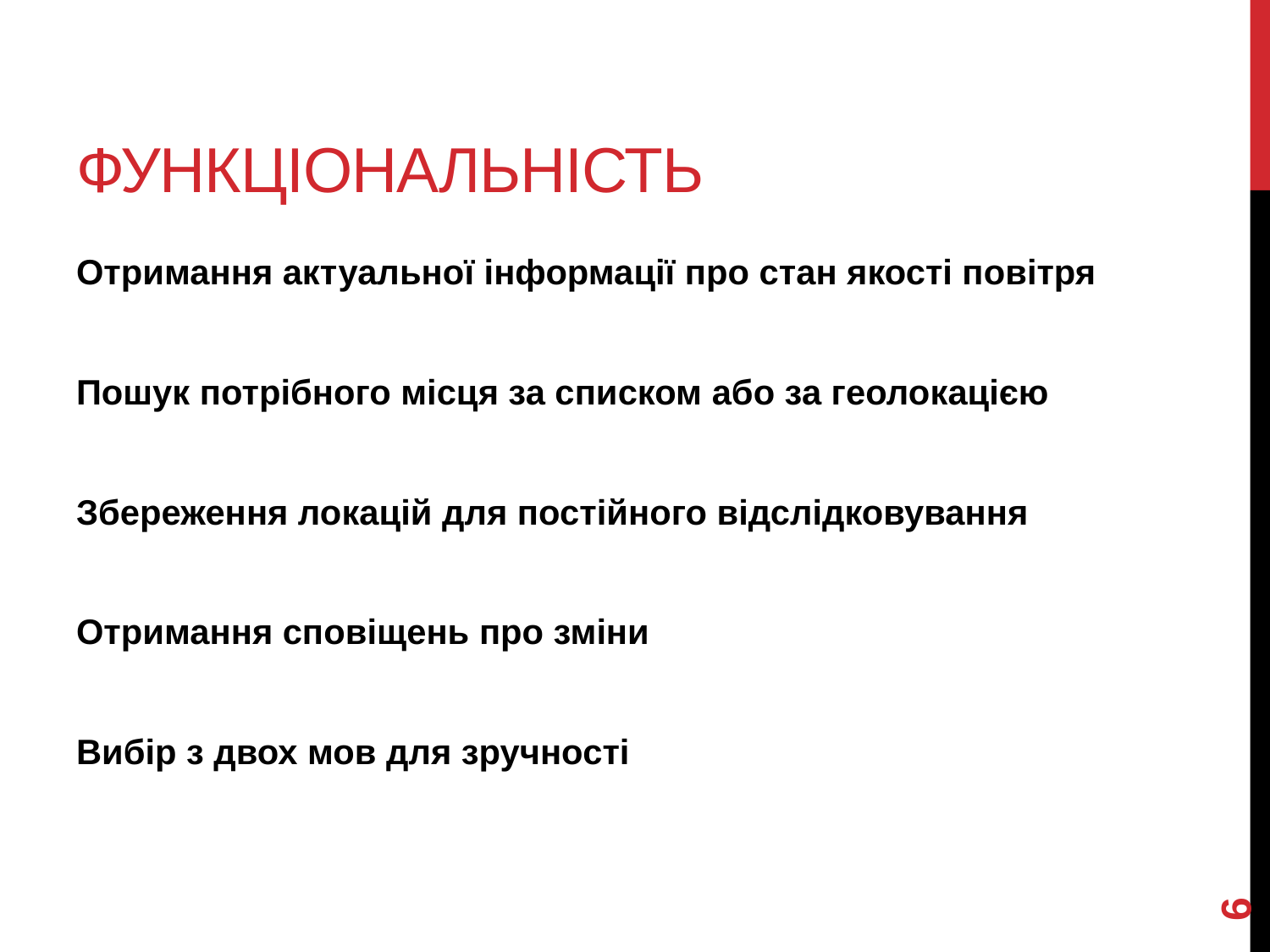

# Функціональність
Отримання актуальної інформації про стан якості повітря

Пошук потрібного місця за списком або за геолокацією

Збереження локацій для постійного відслідковування

Отримання сповіщень про зміни

Вибір з двох мов для зручності
6